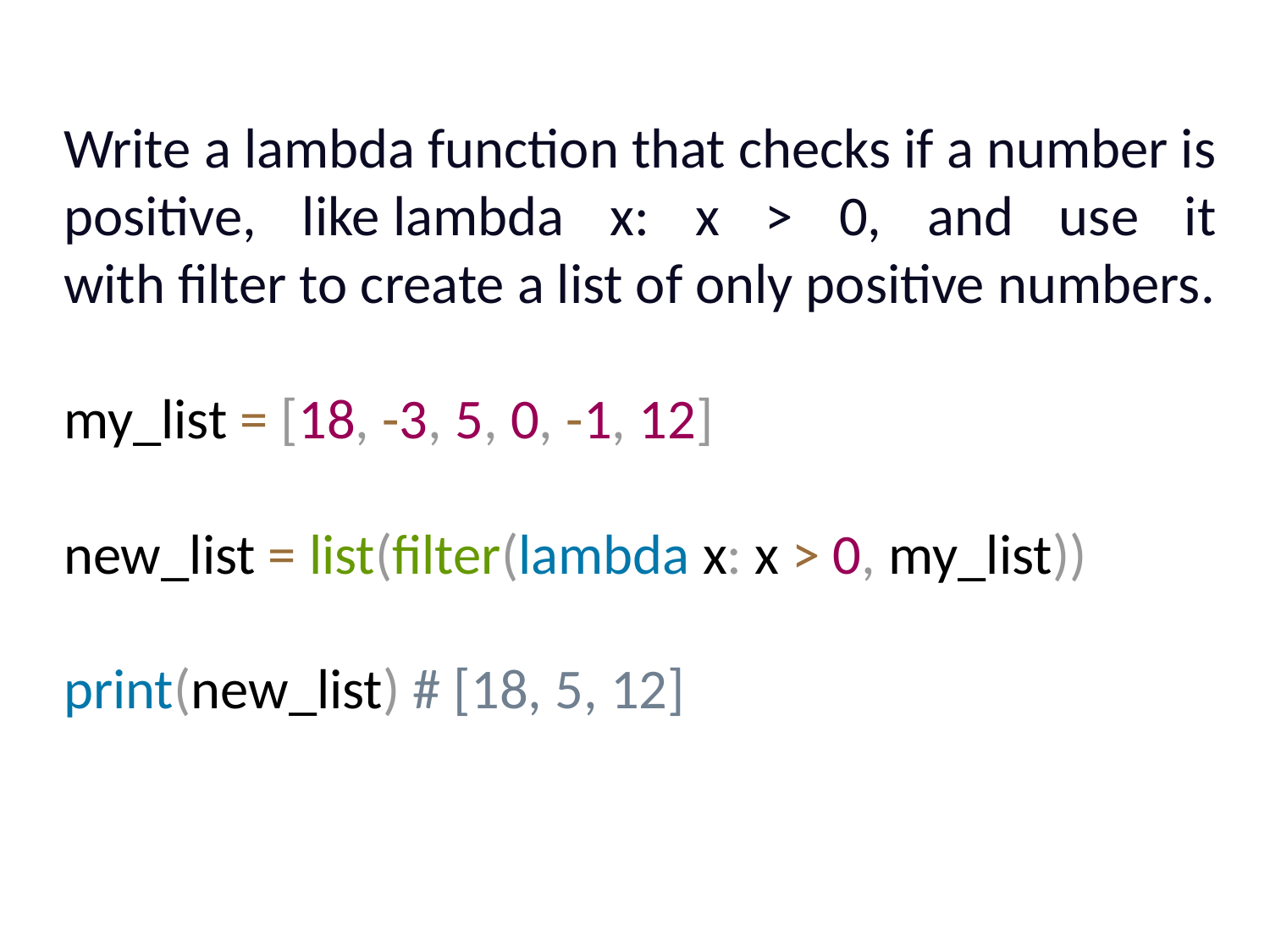

Write a lambda function that checks if a number is positive, like lambda x: x > 0, and use it with filter to create a list of only positive numbers.

my_list = [18, -3, 5, 0, -1, 12]

new_list = list(filter(lambda x: x > 0, my_list))

print(new_list) # [18, 5, 12]